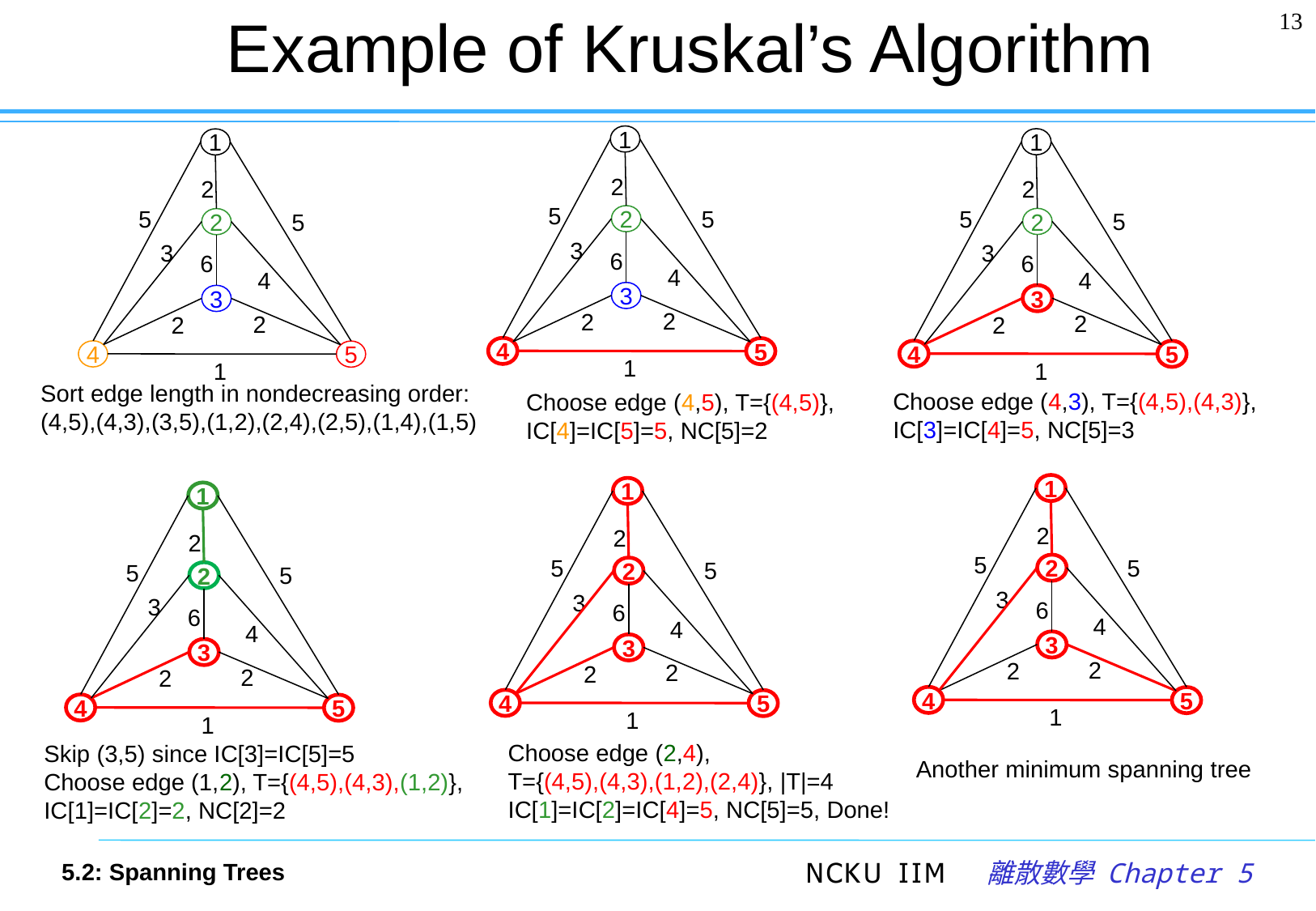

# Example of Kruskal’s Algorithm
13
1
2
5
5
2
3
6
4
3
2
2
4
5
1
Choose edge (4,5), T={(4,5)},
IC[4]=IC[5]=5, NC[5]=2
1
2
5
5
2
3
6
4
3
2
2
4
5
1
Choose edge (4,3), T={(4,5),(4,3)},
IC[3]=IC[4]=5, NC[5]=3
1
2
5
5
2
3
6
4
3
2
2
4
5
1
Sort edge length in nondecreasing order:
(4,5),(4,3),(3,5),(1,2),(2,4),(2,5),(1,4),(1,5)
1
2
5
5
2
3
6
4
3
2
2
4
5
1
Another minimum spanning tree
1
2
5
5
2
3
6
4
3
2
2
4
5
1
Choose edge (2,4),
T={(4,5),(4,3),(1,2),(2,4)}, |T|=4
IC[1]=IC[2]=IC[4]=5, NC[5]=5, Done!
1
2
5
5
2
3
6
4
3
2
2
4
5
1
Skip (3,5) since IC[3]=IC[5]=5
Choose edge (1,2), T={(4,5),(4,3),(1,2)},
IC[1]=IC[2]=2, NC[2]=2
5.2: Spanning Trees